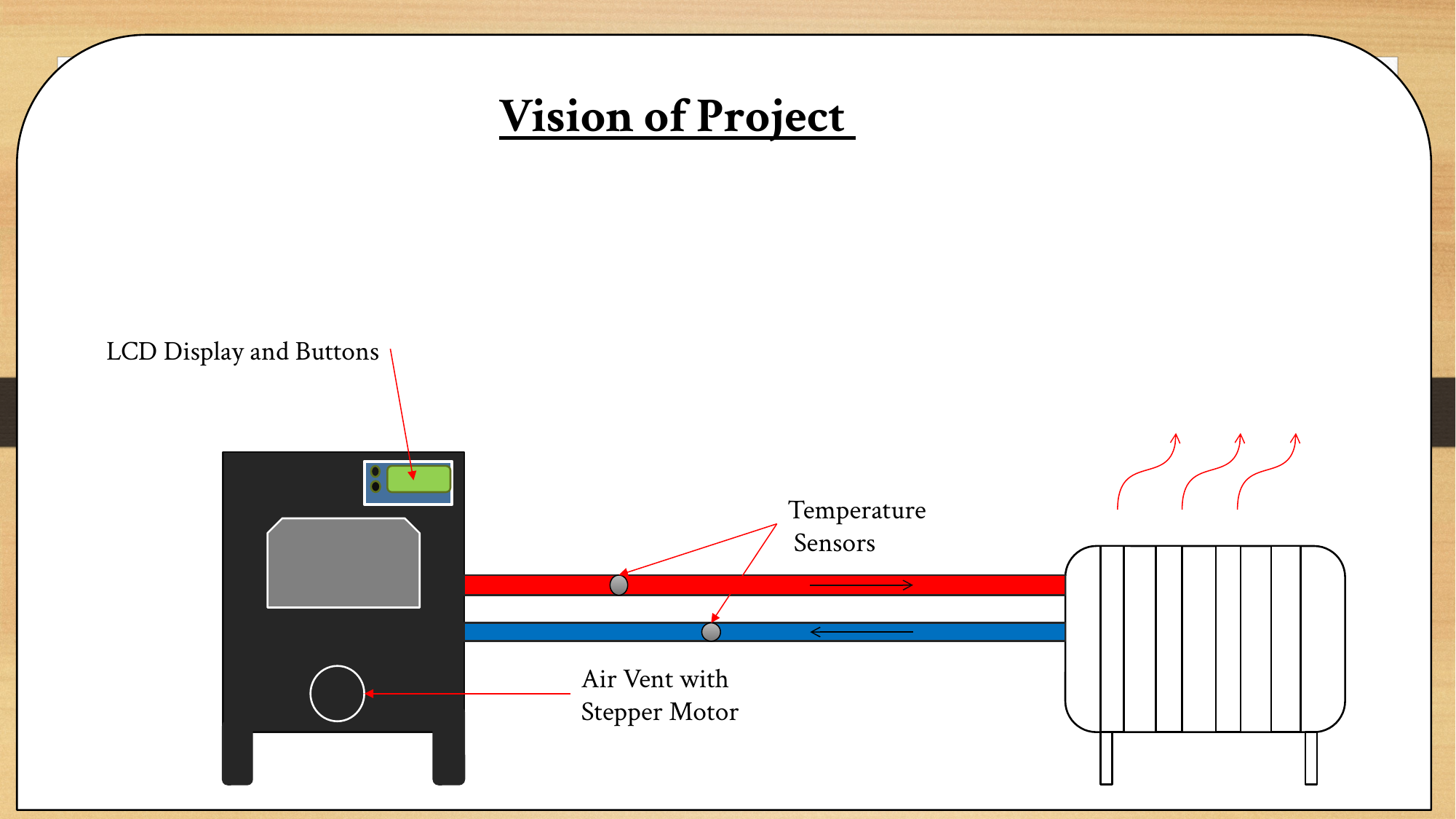

Vision of Project
#

LCD Display and Buttons

Temperature
 Sensors

Air Vent with Stepper Motor